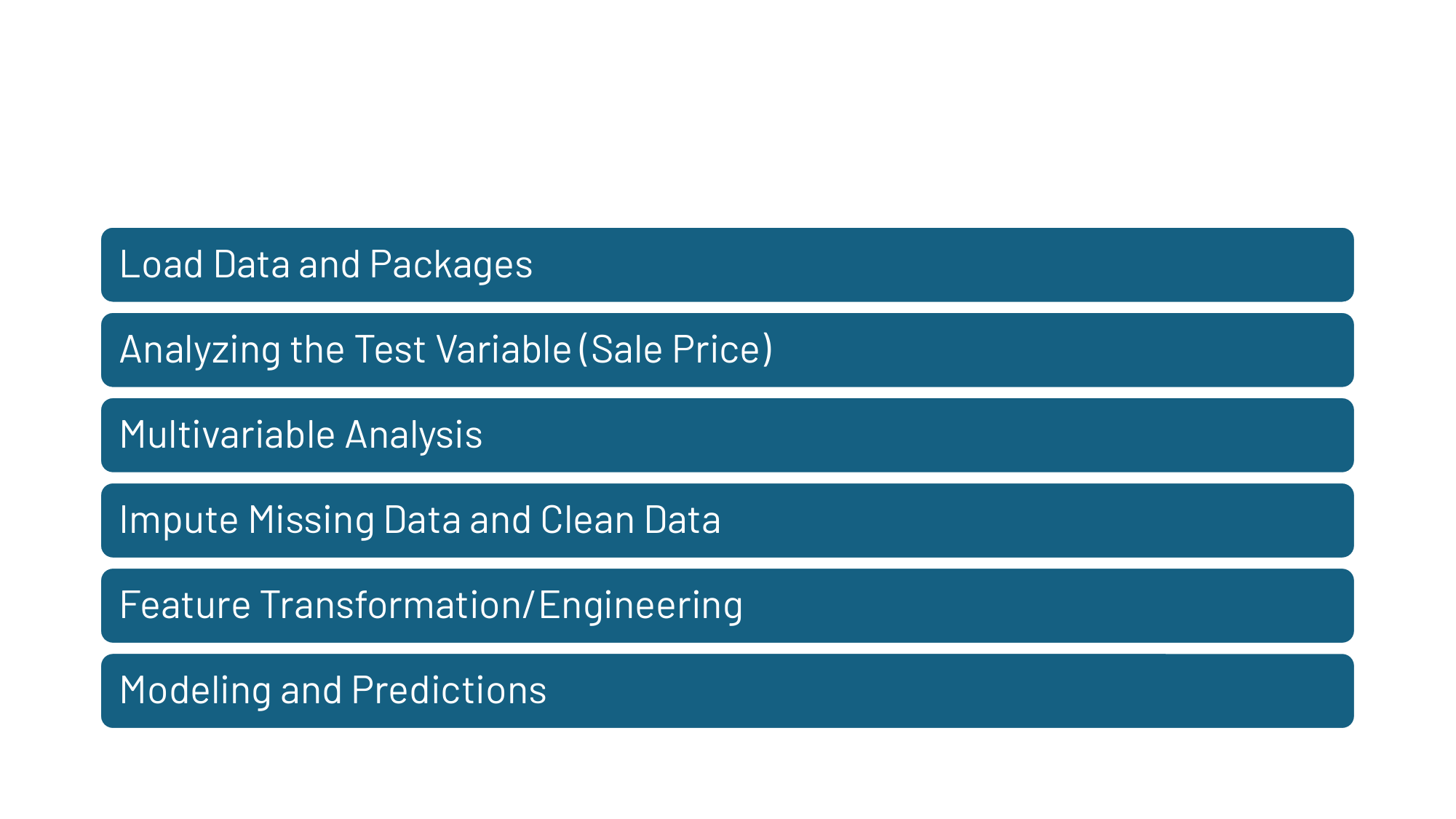

#
Load Data and Packages
Analyzing the Test Variable (Sale Price)
Multivariable Analysis
Impute Missing Data and Clean Data
Feature Transformation/Engineering
Modeling and Predictions